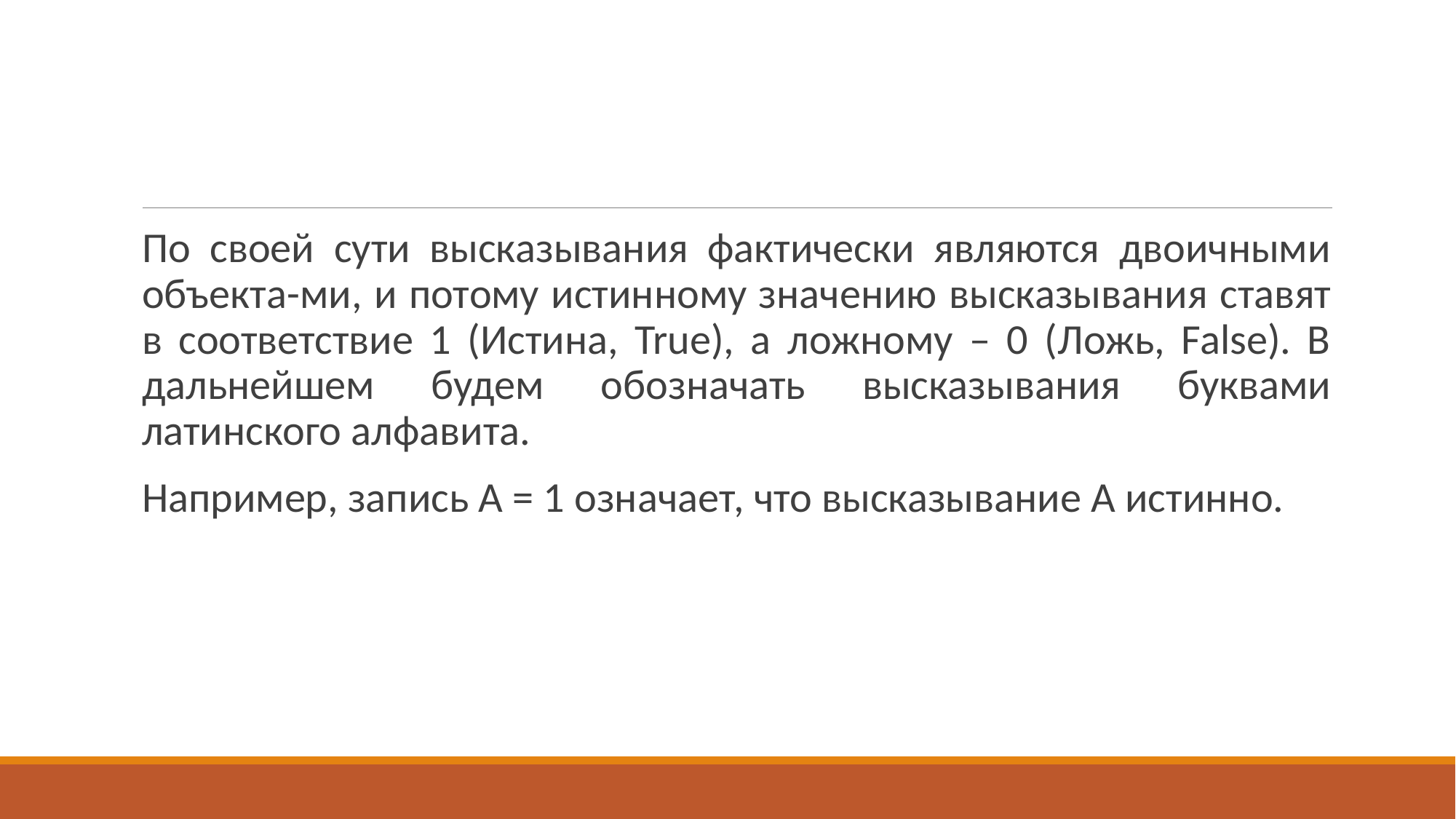

#
По своей сути высказывания фактически являются двоичными объекта-ми, и потому истинному значению высказывания ставят в соответствие 1 (Истина, True), а ложному – 0 (Ложь, False). В дальнейшем будем обозначать высказывания буквами латинского алфавита.
Например, запись А = 1 означает, что высказывание А истинно.